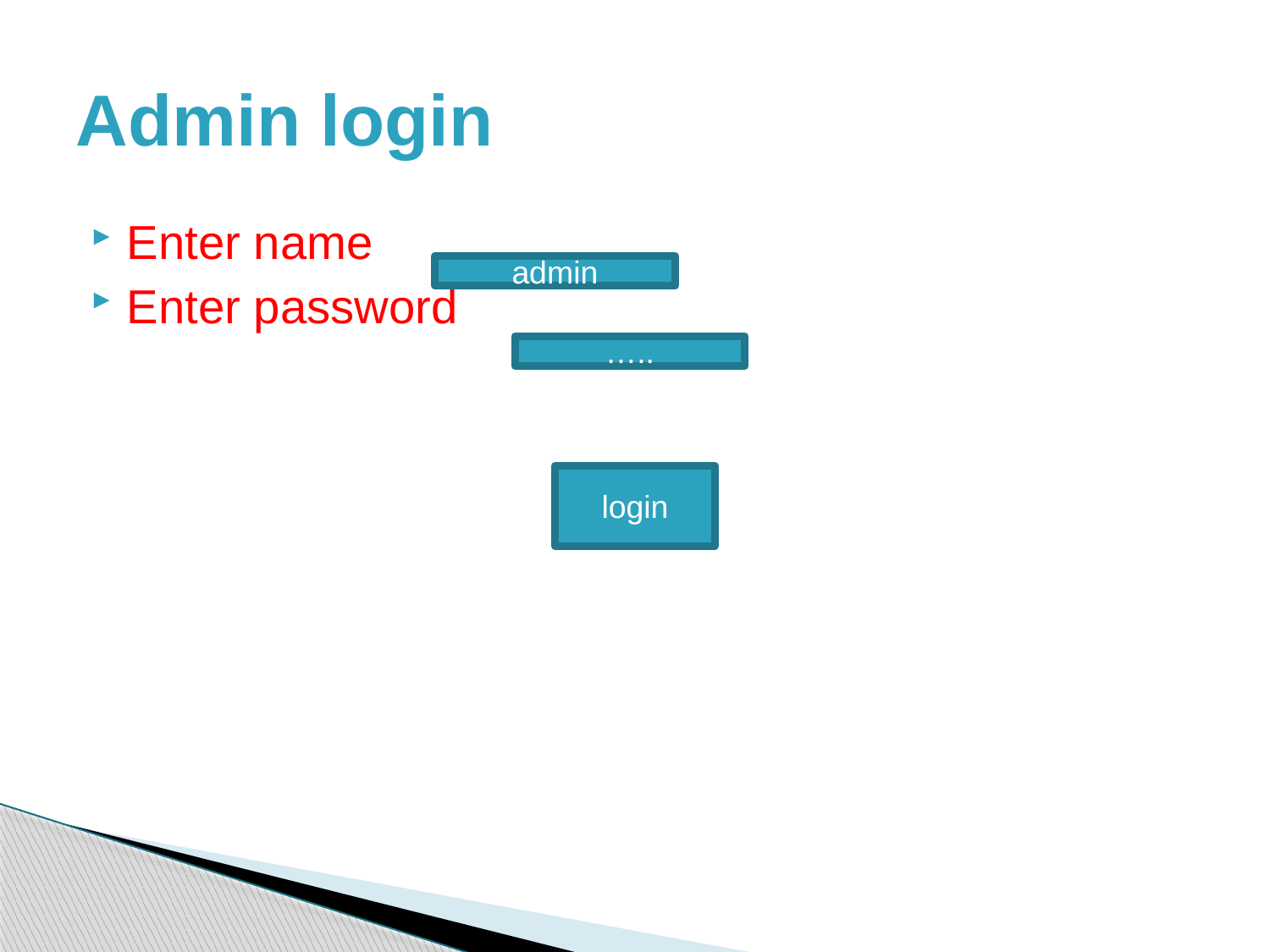

# Admin login
Enter name
Enter password
admin
…..
login